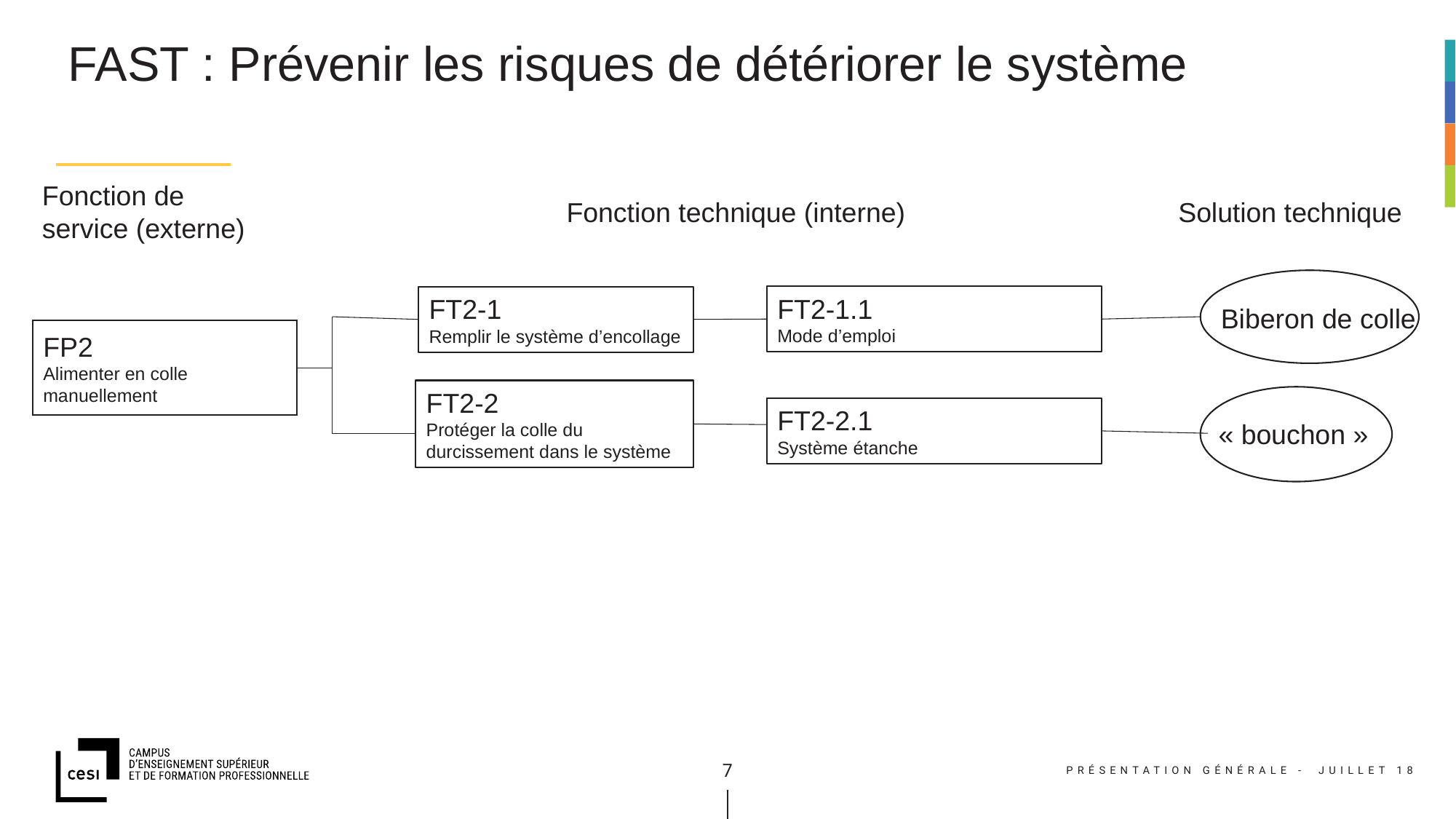

# FAST : Prévenir les risques de détériorer le système
Fonction de service (externe)
Fonction technique (interne)
Solution technique

FT2-1.1
Mode d’emploi
FT2-1
Remplir le système d’encollage

Biberon de colle
FP2
Alimenter en colle manuellement
FT2-2
Protéger la colle du durcissement dans le système

FT2-2.1
Système étanche
« bouchon »
Présentation générale -
juillet 18
12